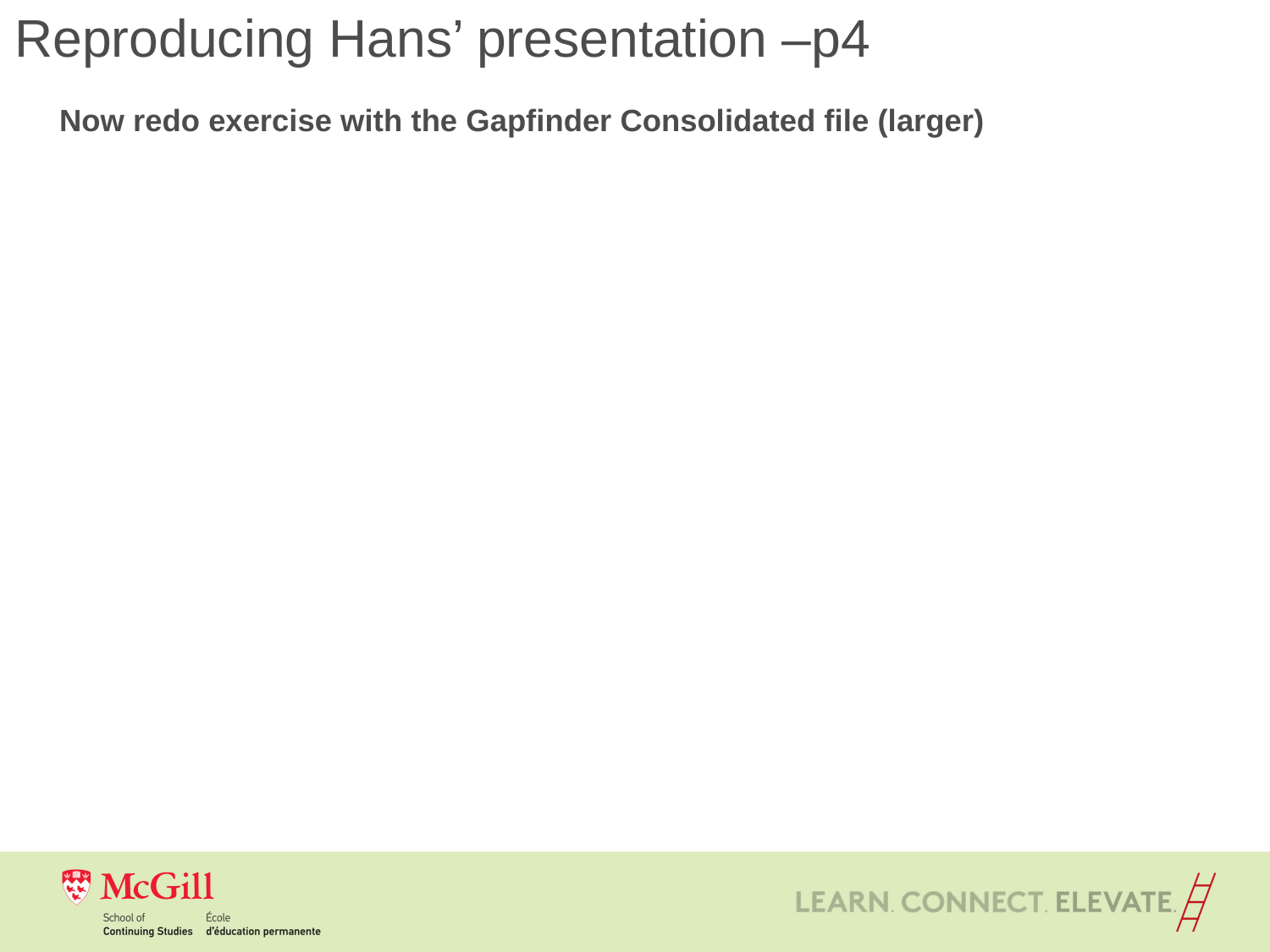

Reproducing Hans’ presentation –p4
Now redo exercise with the Gapfinder Consolidated file (larger)